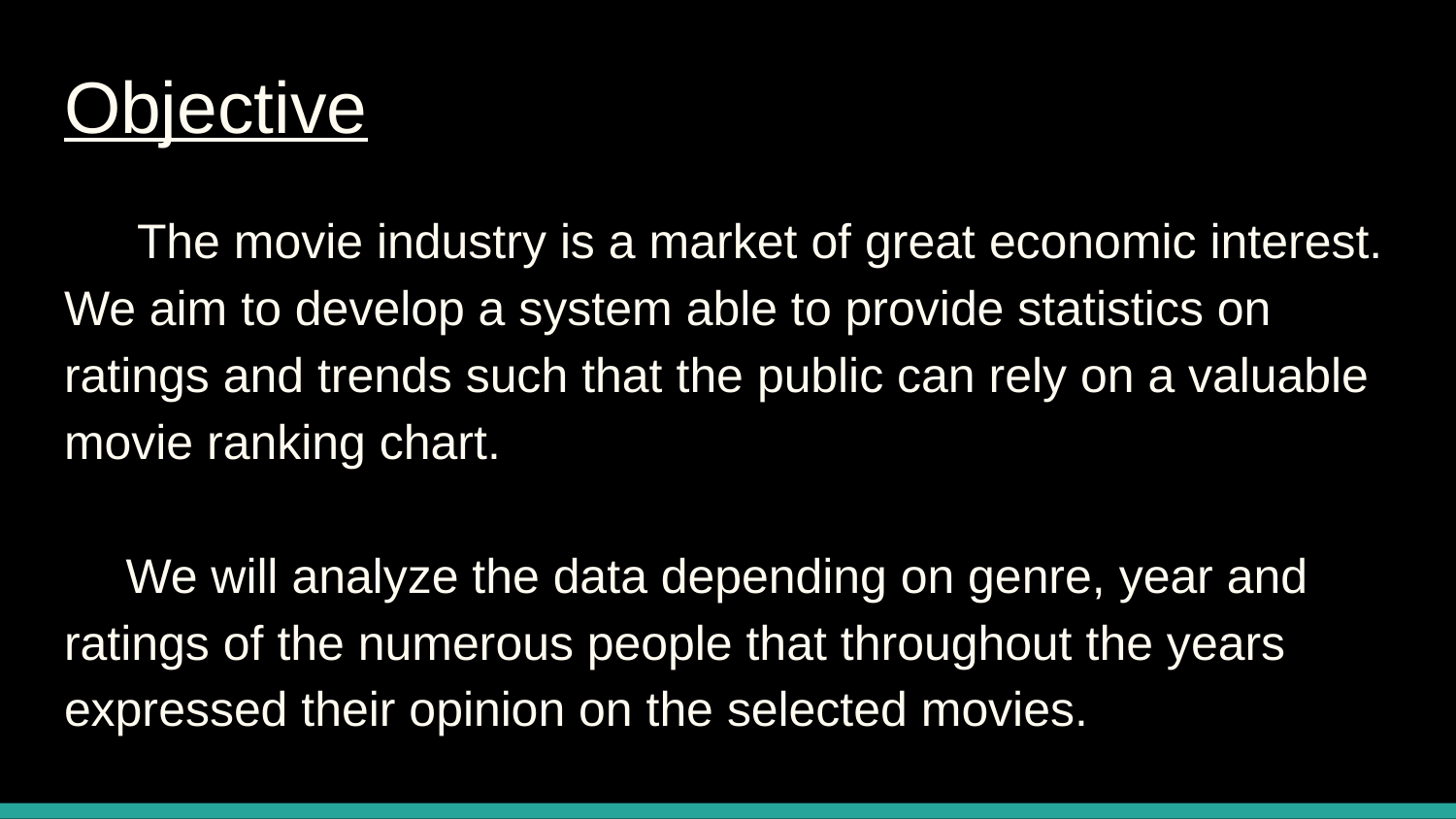

# Objective
The movie industry is a market of great economic interest. We aim to develop a system able to provide statistics on ratings and trends such that the public can rely on a valuable movie ranking chart.

We will analyze the data depending on genre, year and ratings of the numerous people that throughout the years expressed their opinion on the selected movies.to movies to be analysed.